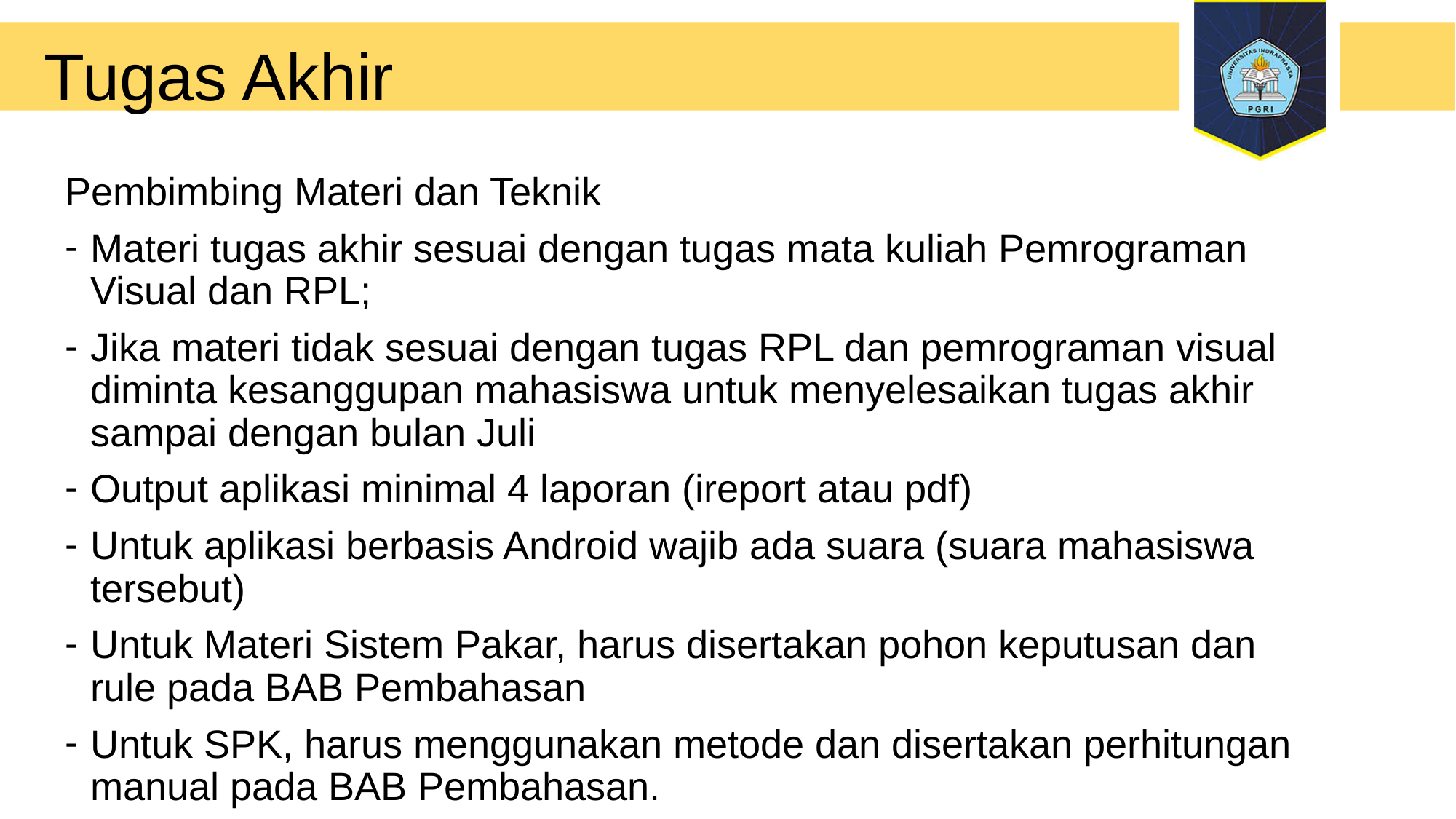

# Tugas Akhir
Pembimbing Materi dan Teknik
Materi tugas akhir sesuai dengan tugas mata kuliah Pemrograman Visual dan RPL;
Jika materi tidak sesuai dengan tugas RPL dan pemrograman visual diminta kesanggupan mahasiswa untuk menyelesaikan tugas akhir sampai dengan bulan Juli
Output aplikasi minimal 4 laporan (ireport atau pdf)
Untuk aplikasi berbasis Android wajib ada suara (suara mahasiswa tersebut)
Untuk Materi Sistem Pakar, harus disertakan pohon keputusan dan rule pada BAB Pembahasan
Untuk SPK, harus menggunakan metode dan disertakan perhitungan manual pada BAB Pembahasan.